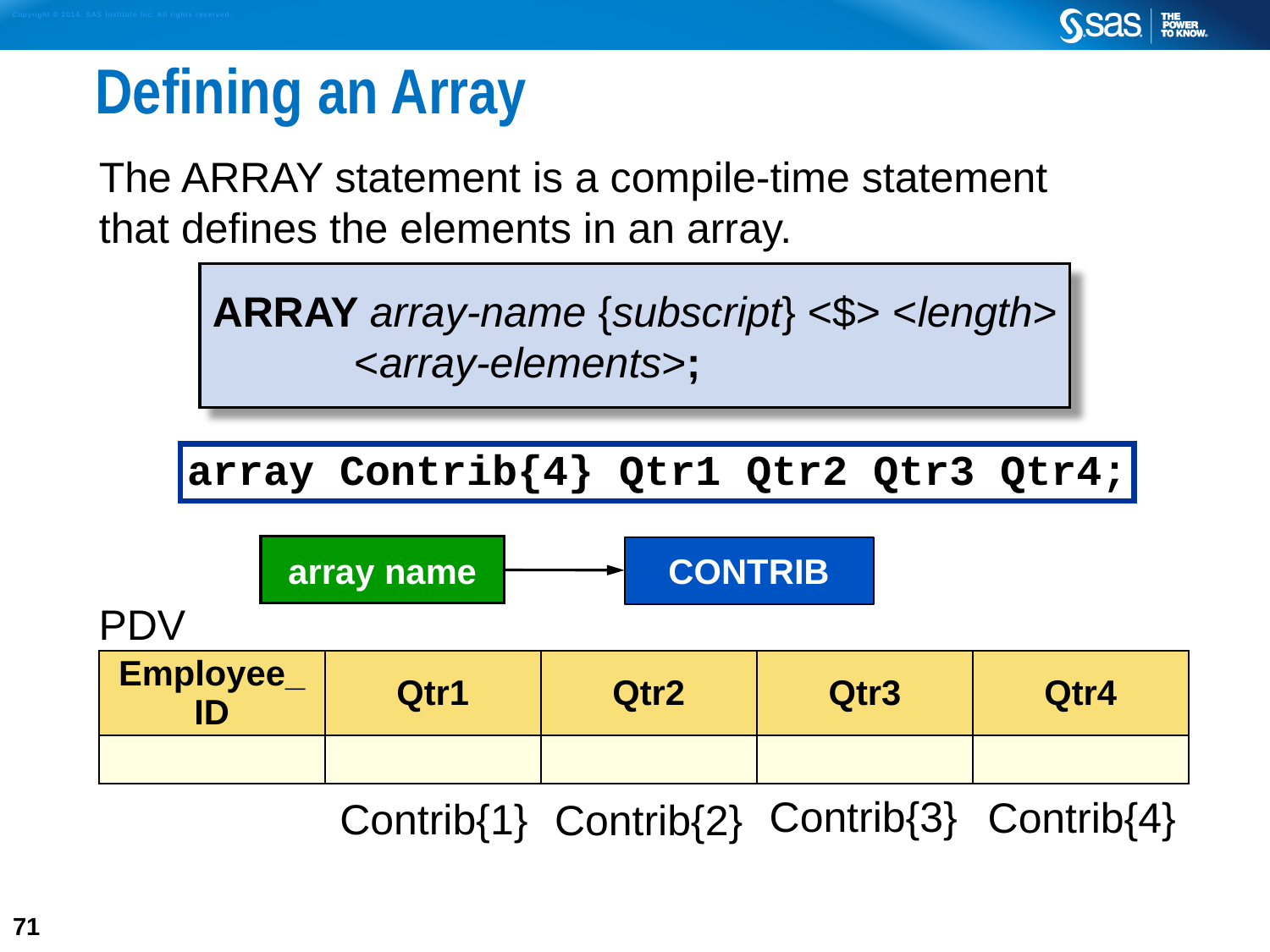

# Defining an Array
The ARRAY statement is a compile-time statement
that defines the elements in an array.
ARRAY array-name {subscript} <$> <length>
            <array-elements>;
array Contrib{4} Qtr1 Qtr2 Qtr3 Qtr4;
array name
CONTRIB
| PDV |  |  |  |  |
| --- | --- | --- | --- | --- |
| Employee\_ ID | Qtr1 | Qtr2 | Qtr3 | Qtr4 |
|  |  |  |  |  |
Contrib{3}
Contrib{4}
Contrib{1}
Contrib{2}
71